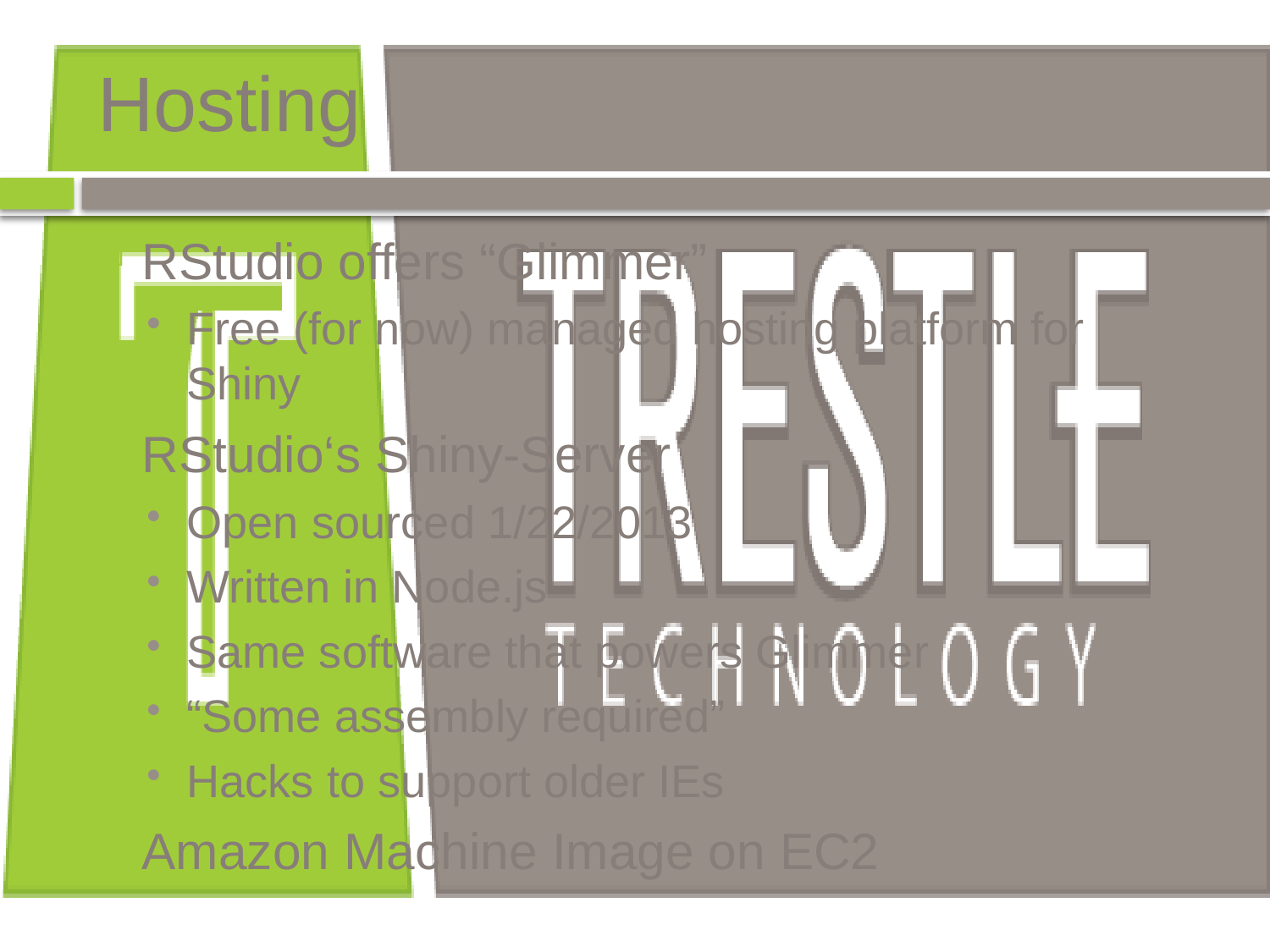

# Hosting
RStudio offers “Glimmer”
Free (for now) managed hosting platform for Shiny
RStudio‘s Shiny-Server
Open sourced 1/22/2013
Written in Node.js
Same software that powers Glimmer
“Some assembly required”
Hacks to support older IEs
Amazon Machine Image on EC2